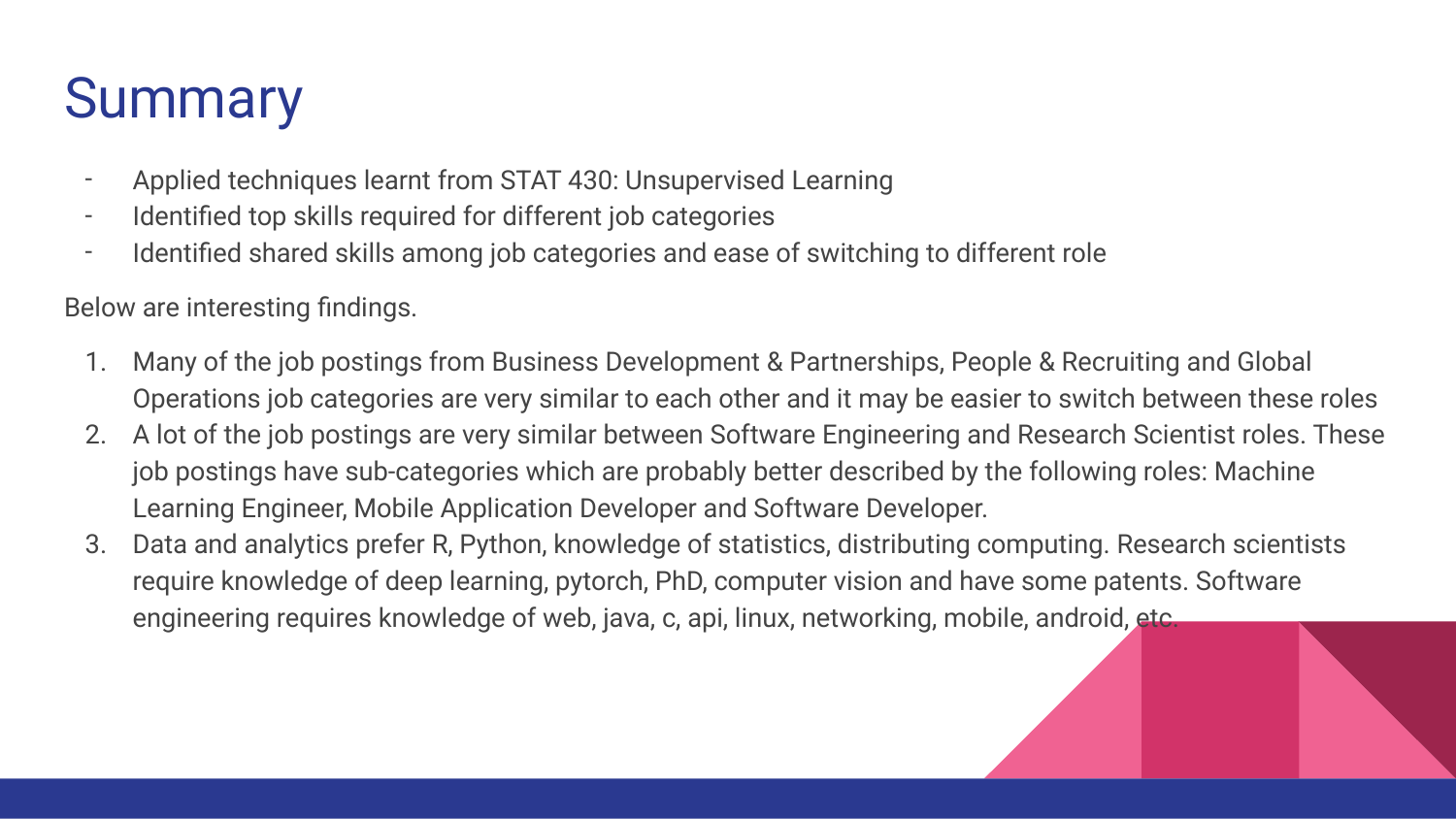

# Summary
Applied techniques learnt from STAT 430: Unsupervised Learning
Identified top skills required for different job categories
Identified shared skills among job categories and ease of switching to different role
Below are interesting findings.
Many of the job postings from Business Development & Partnerships, People & Recruiting and Global Operations job categories are very similar to each other and it may be easier to switch between these roles
A lot of the job postings are very similar between Software Engineering and Research Scientist roles. These job postings have sub-categories which are probably better described by the following roles: Machine Learning Engineer, Mobile Application Developer and Software Developer.
Data and analytics prefer R, Python, knowledge of statistics, distributing computing. Research scientists require knowledge of deep learning, pytorch, PhD, computer vision and have some patents. Software engineering requires knowledge of web, java, c, api, linux, networking, mobile, android, etc.